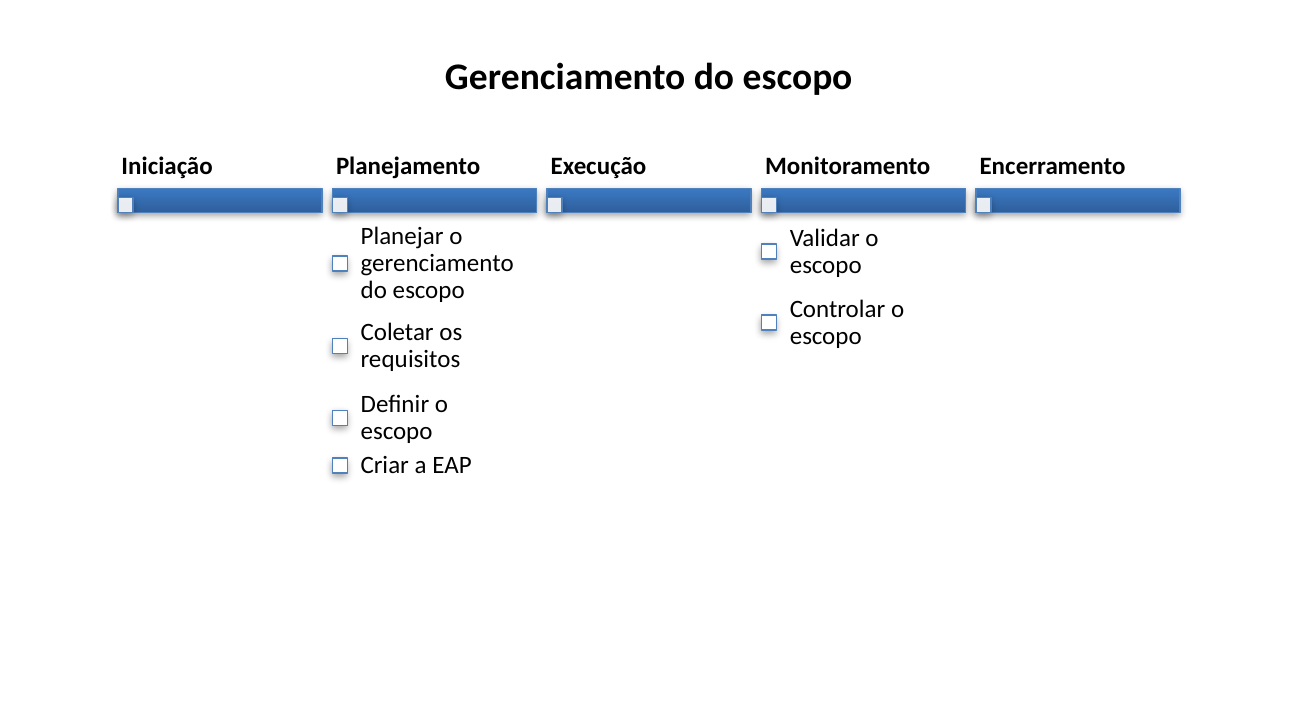

Gerenciamento do escopo

Iniciação

Planejamento

Execução

Monitoramento

Encerramento

Planejar o gerenciamento do escopo

Validar o escopo

Controlar o escopo

Coletar os requisitos

Definir o escopo

Criar a EAP